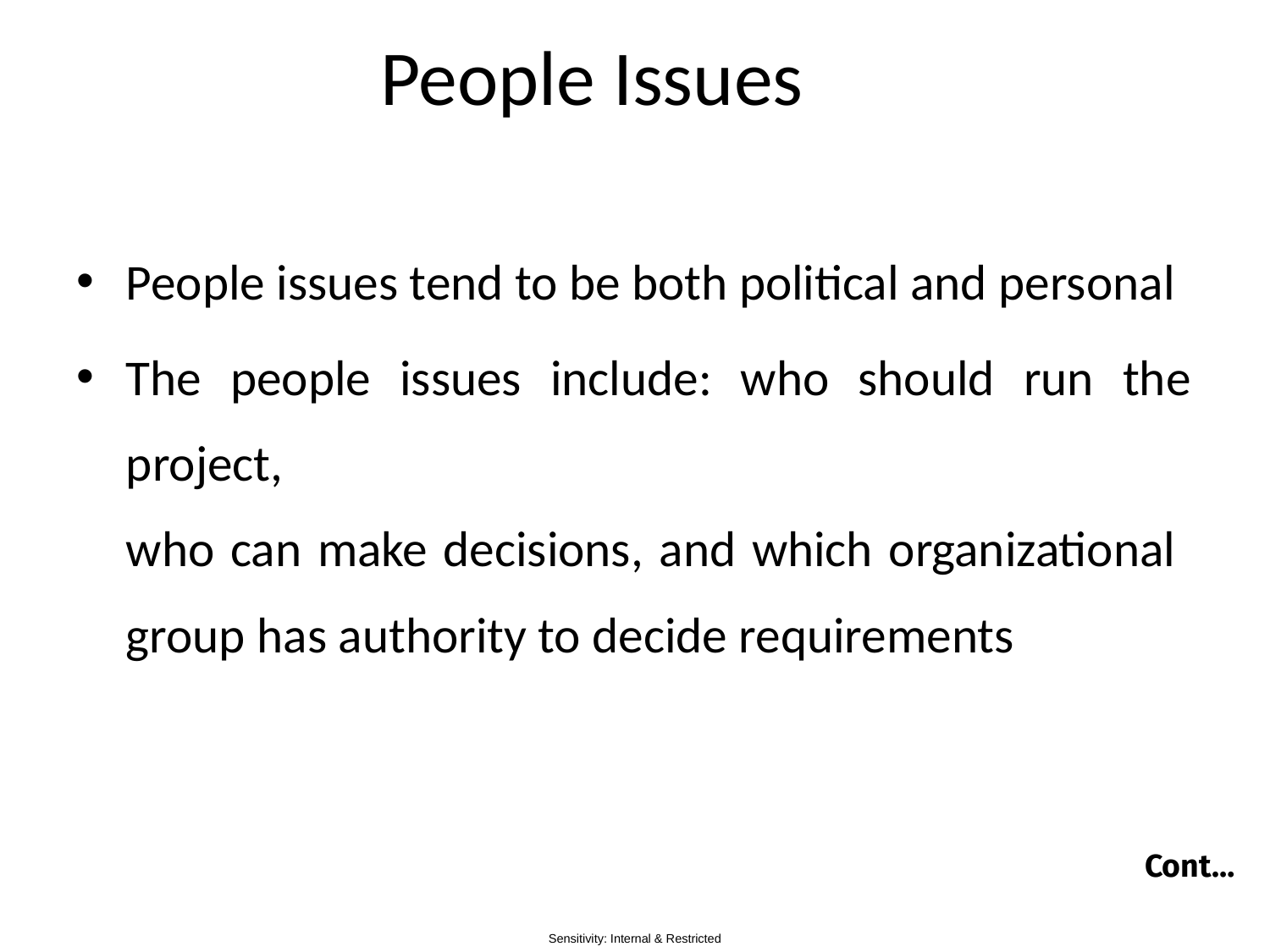

# People Issues

People issues tend to be both political and personal
The people issues include: who should run the project,
who can make decisions, and which organizational
group has authority to decide requirements

Cont…